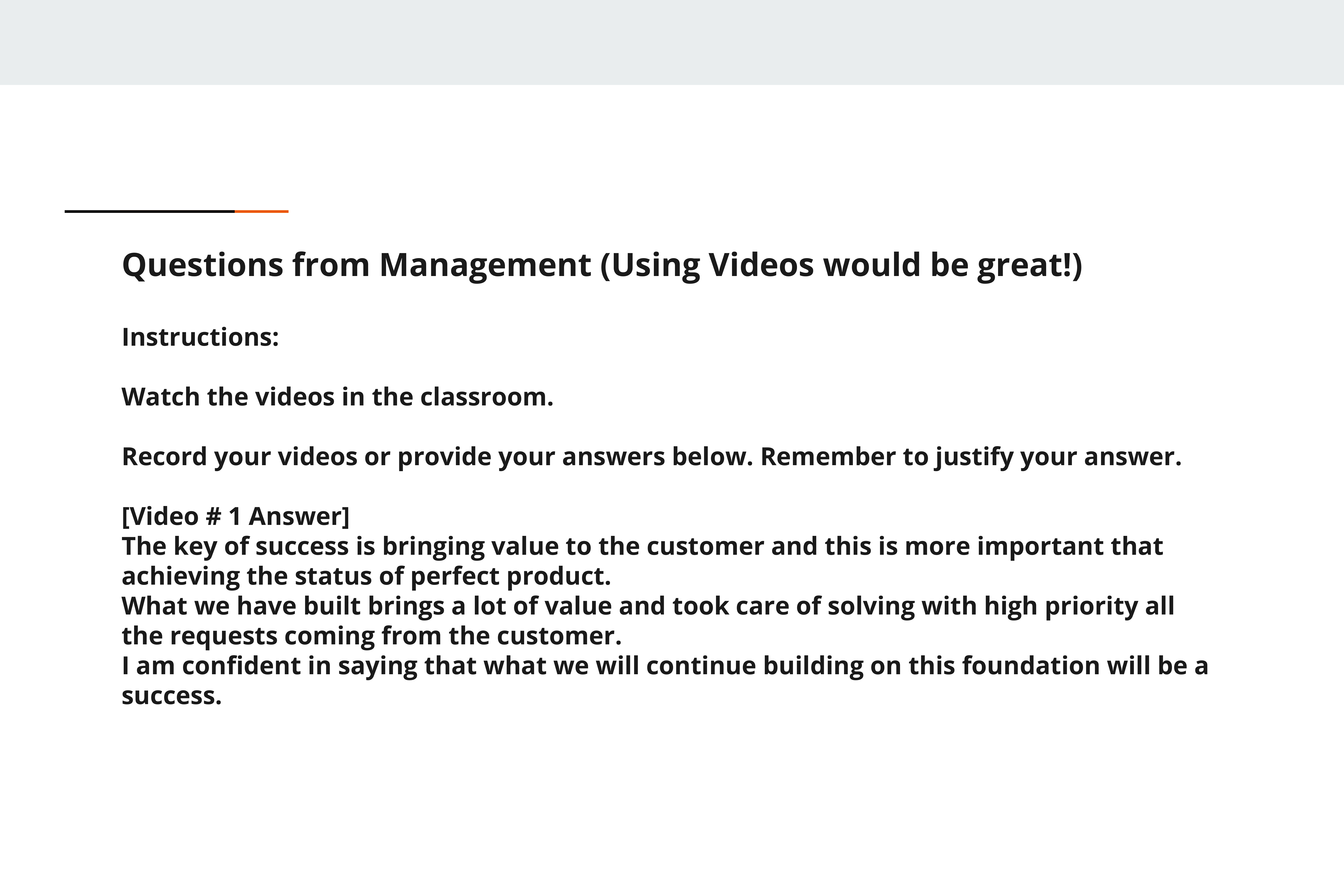

Questions from Management (Using Videos would be great!)

Instructions:

Watch the videos in the classroom.

Record your videos or provide your answers below. Remember to justify your answer.

[Video # 1 Answer]
The key of success is bringing value to the customer and this is more important that achieving the status of perfect product.
What we have built brings a lot of value and took care of solving with high priority all the requests coming from the customer.
I am confident in saying that what we will continue building on this foundation will be a success.